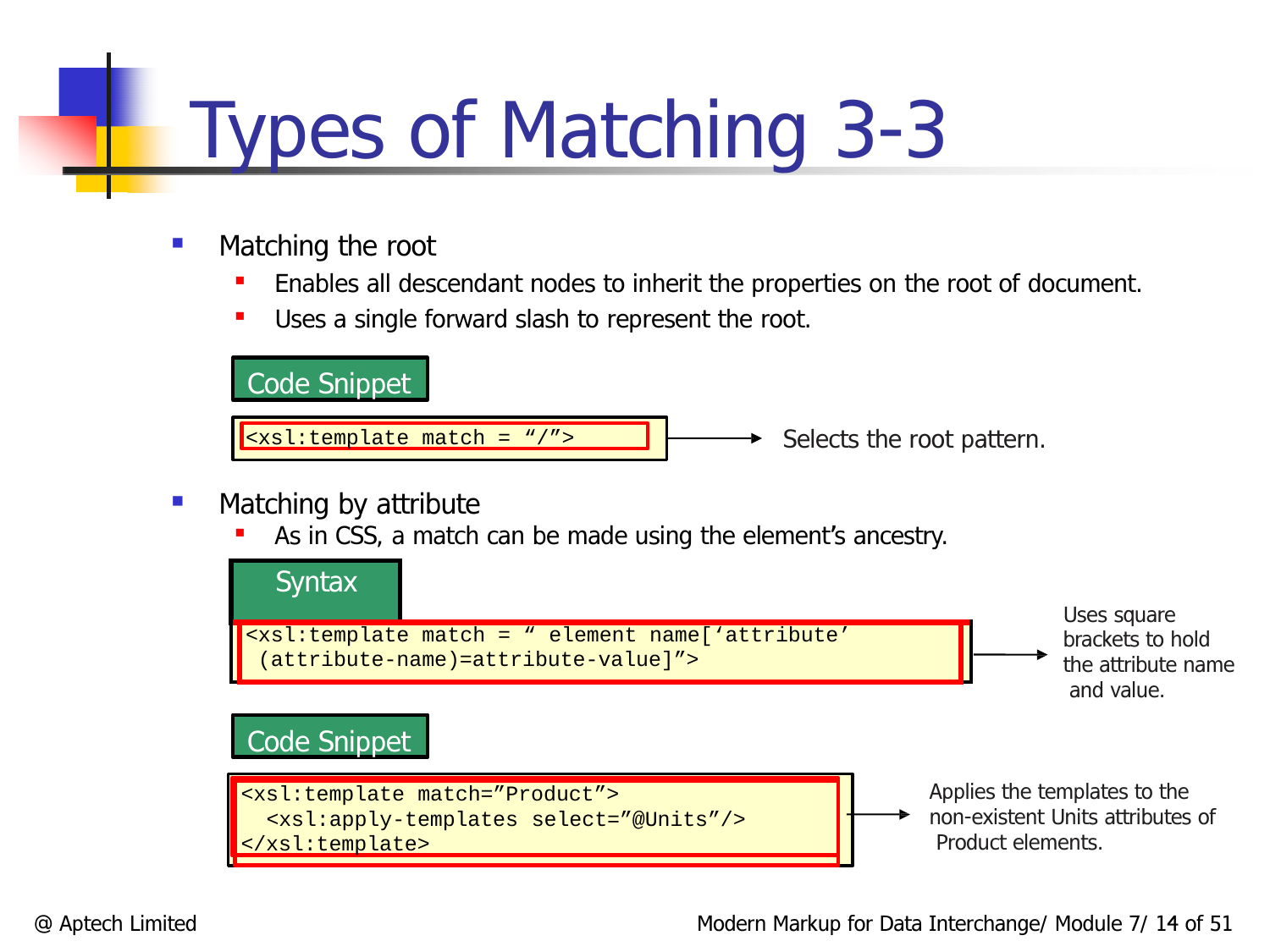

# Types of Matching 3-3

Matching the root
Enables all descendant nodes to inherit the properties on the root of document.
Uses a single forward slash to represent the root.
Code Snippet

Selects the root pattern.
<xsl:template match = “/”>

Matching by attribute
As in CSS, a match can be made using the element’s ancestry.

Uses square  brackets to hold  the attribute name  and value.
| Syntax |  |  |  |
| --- | --- | --- | --- |
|  | <xsl:template match = “ element name[‘attribute’ (attribute-name)=attribute-value]”> |  |  |

Code Snippet

Applies the templates to the  non-existent Units attributes of  Product elements.
<xsl:template match=”Product”>
<xsl:apply-templates select=”@Units”/>
</xsl:template>

@ Aptech Limited
Modern Markup for Data Interchange/ Module 7/ 14 of 51